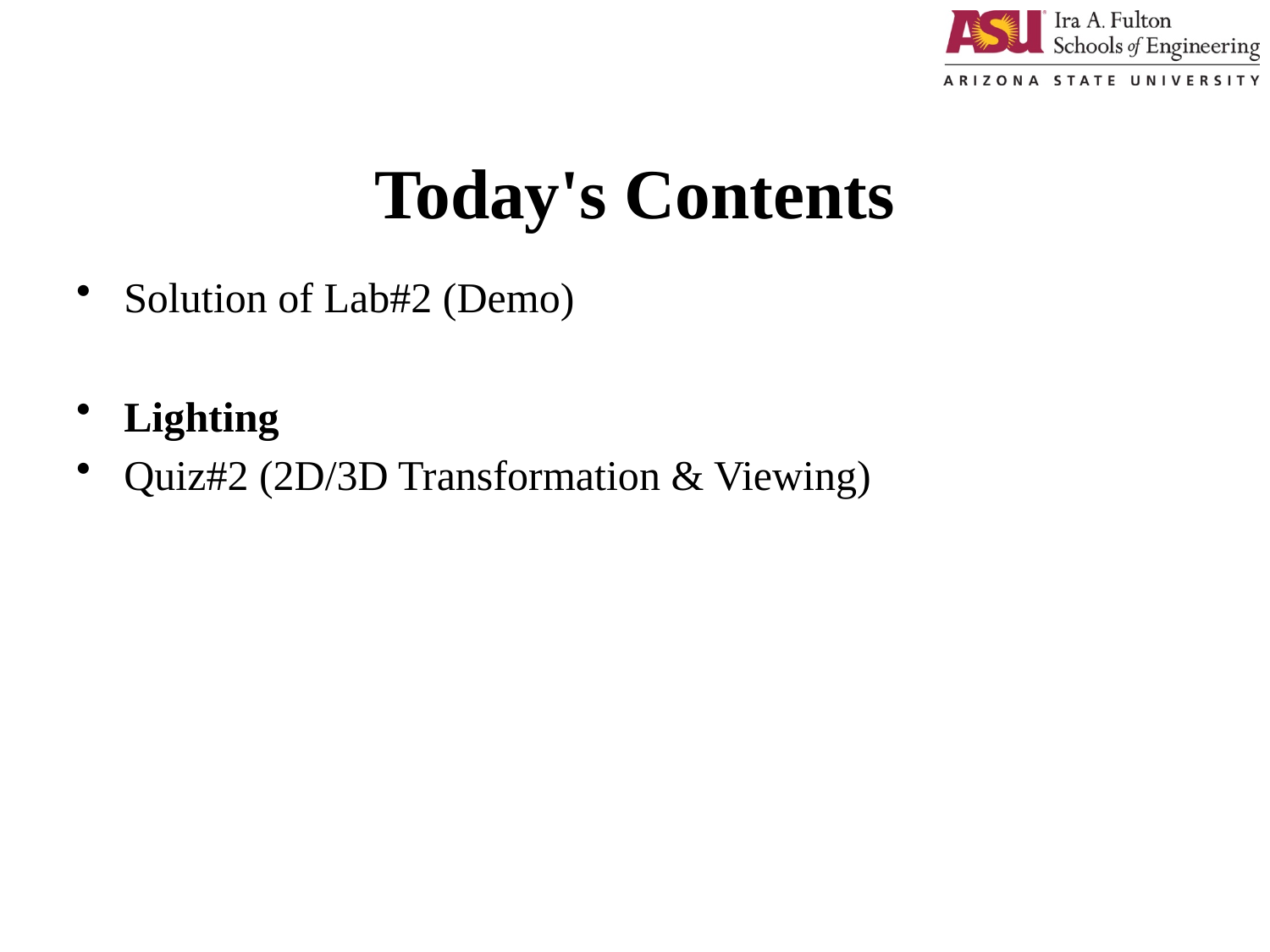

# Today's Contents
Solution of Lab#2 (Demo)

Lighting
Quiz#2 (2D/3D Transformation & Viewing)
1/24/2018